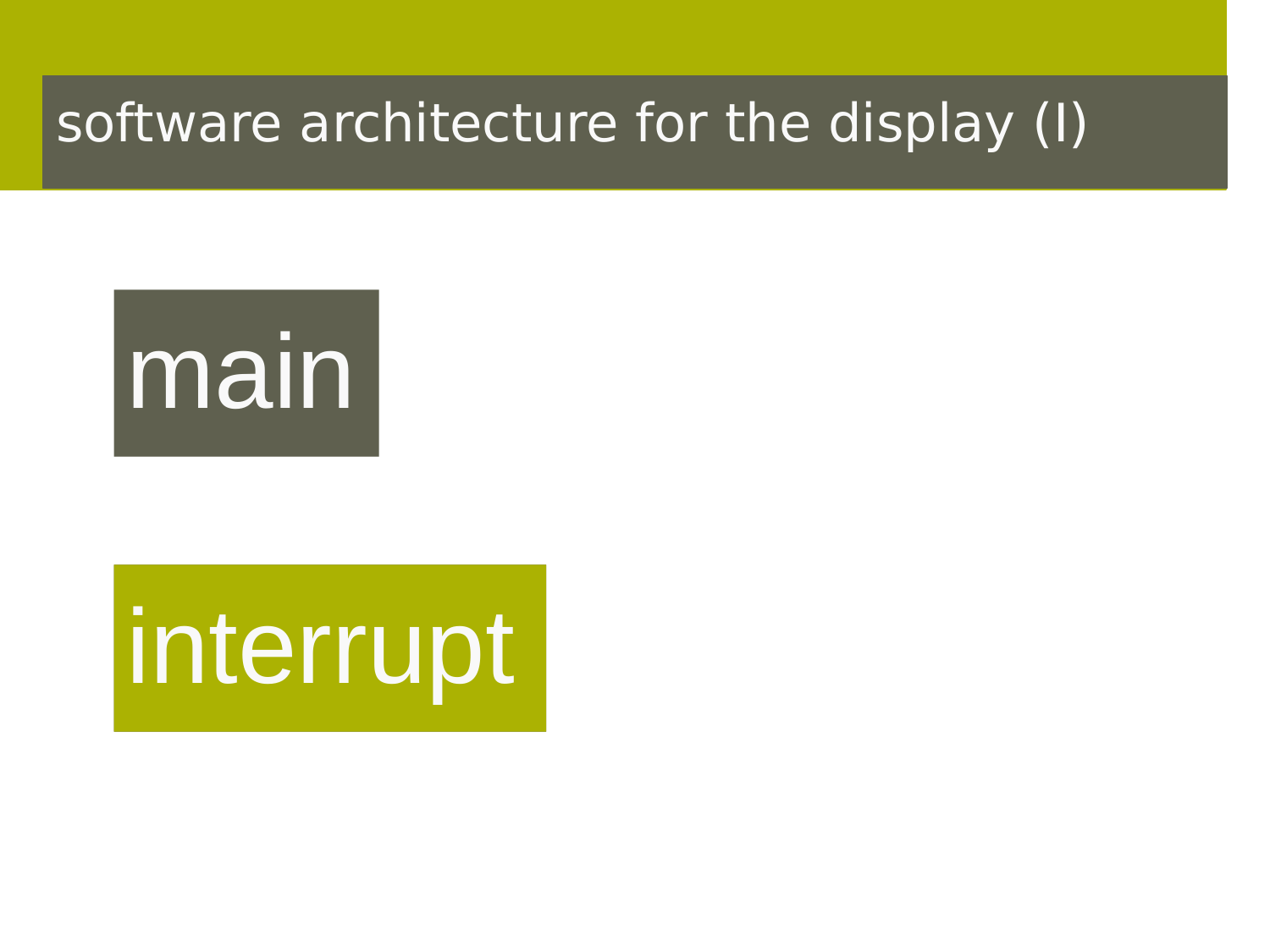

# software architecture for the display (I)
main
interrupt
interrupt